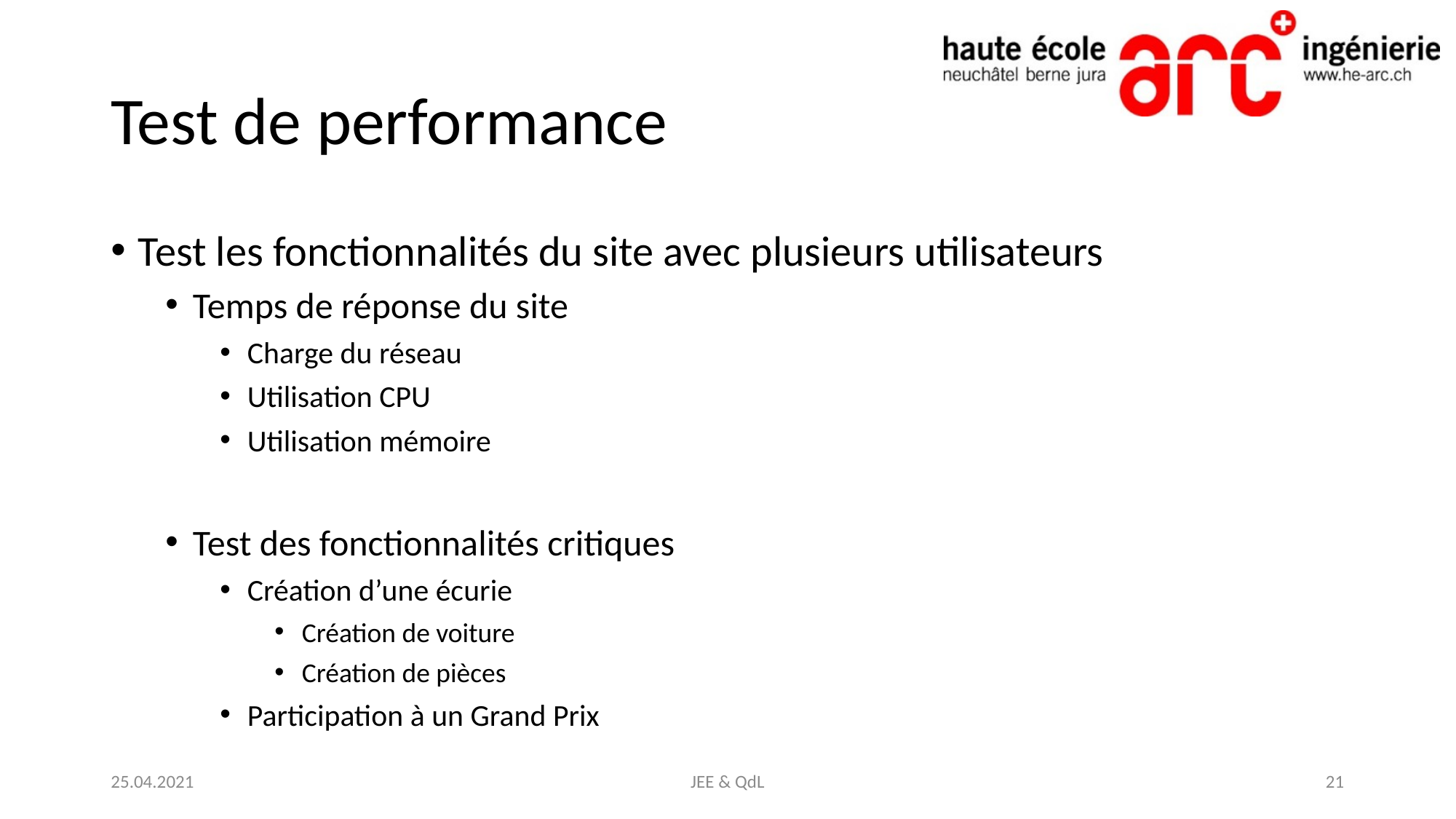

# Test de performance
Test les fonctionnalités du site avec plusieurs utilisateurs
Temps de réponse du site
Charge du réseau
Utilisation CPU
Utilisation mémoire

Test des fonctionnalités critiques
Création d’une écurie
Création de voiture
Création de pièces
Participation à un Grand Prix
25.04.2021
JEE & QdL
21